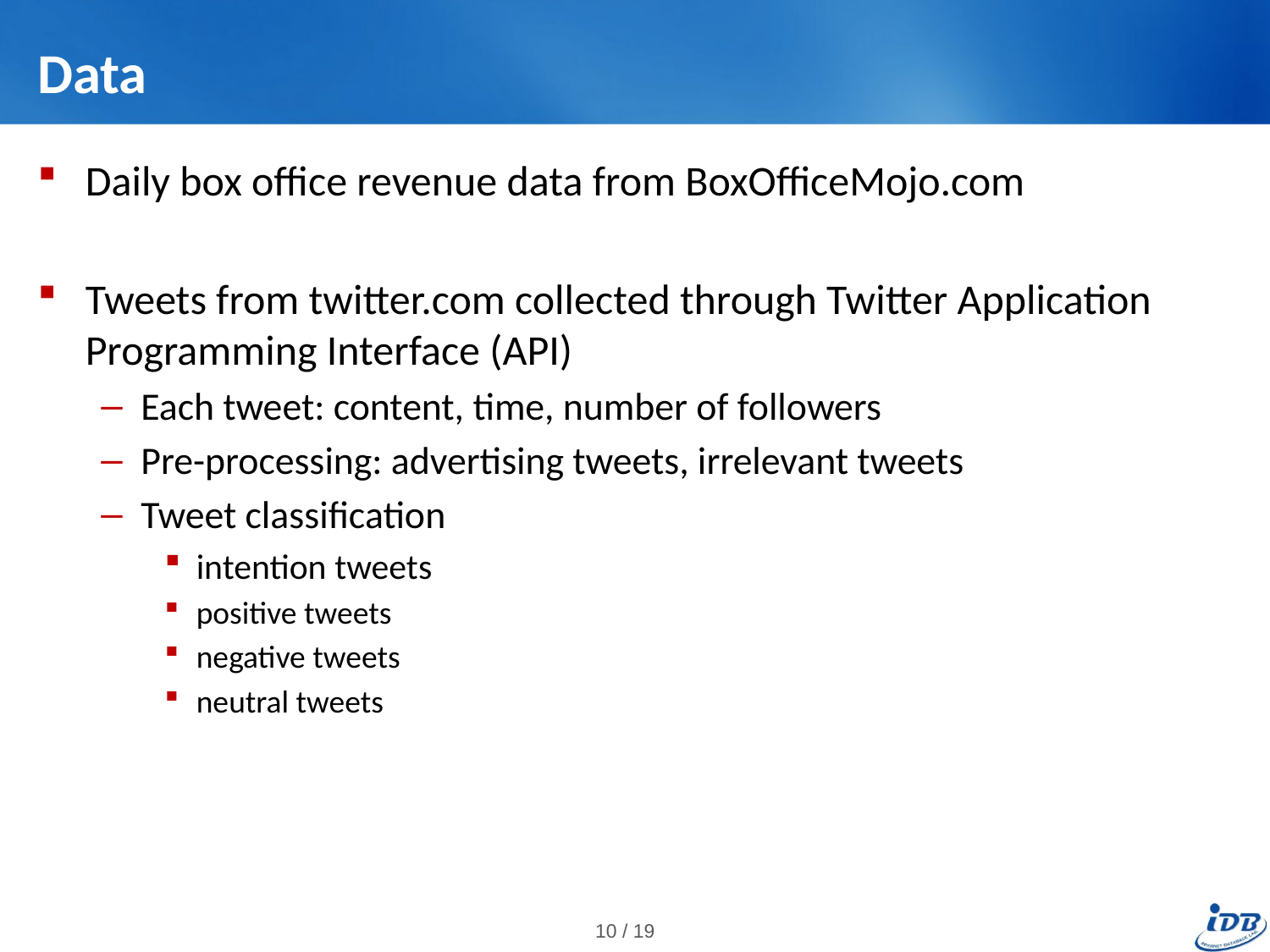

# Data
Daily box office revenue data from BoxOfficeMojo.com

Tweets from twitter.com collected through Twitter Application Programming Interface (API)
Each tweet: content, time, number of followers
Pre-processing: advertising tweets, irrelevant tweets
Tweet classification
intention tweets
positive tweets
negative tweets
neutral tweets